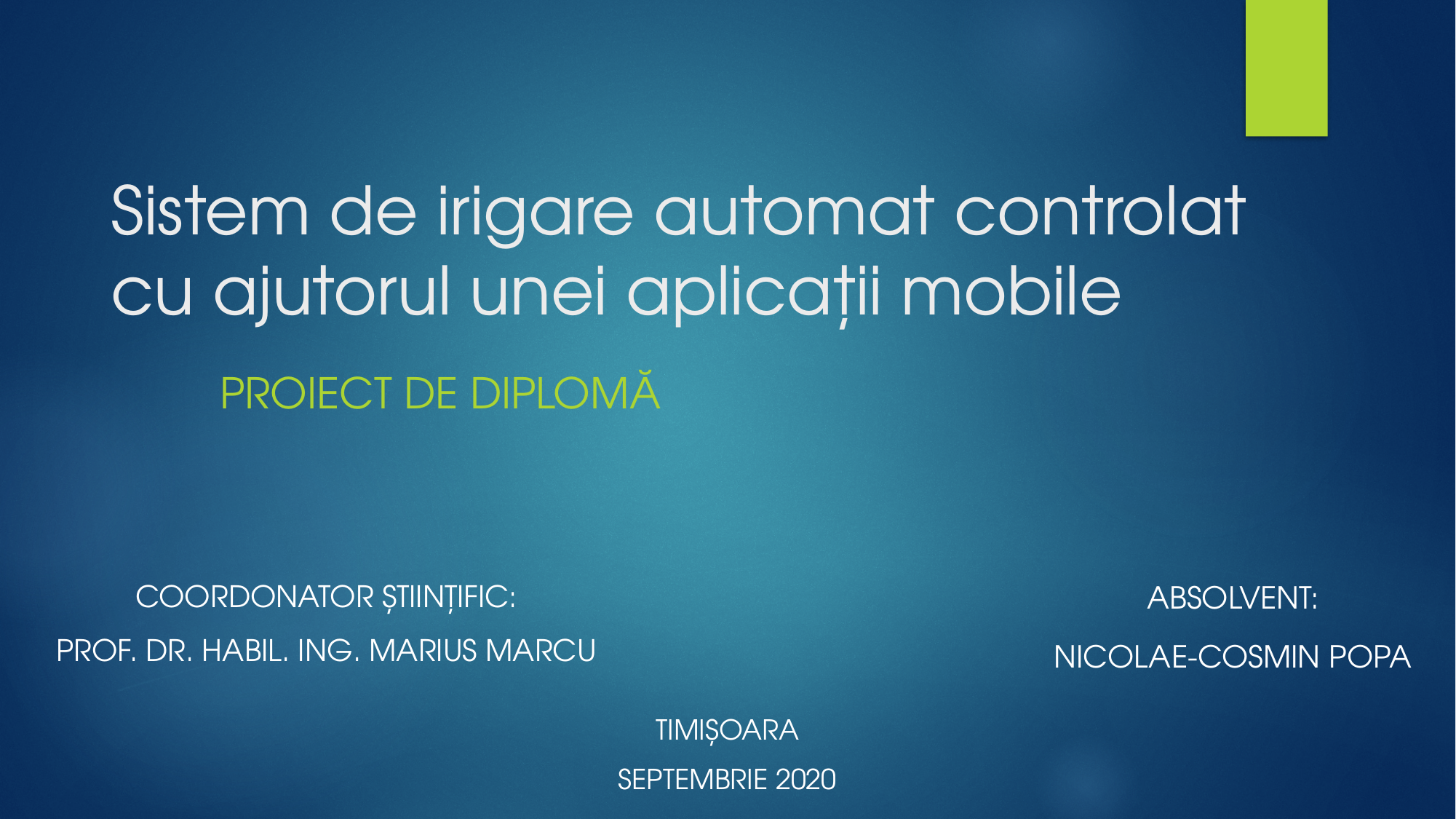

# Sistem de irigare automat controlat cu ajutorul unei aplicații mobile
Proiect de diplomă
Coordonator științific:
Prof. Dr. Habil. Ing. Marius marcu
Absolvent:
Nicolae-cosmin popa
Timișoara
Septembrie 2020